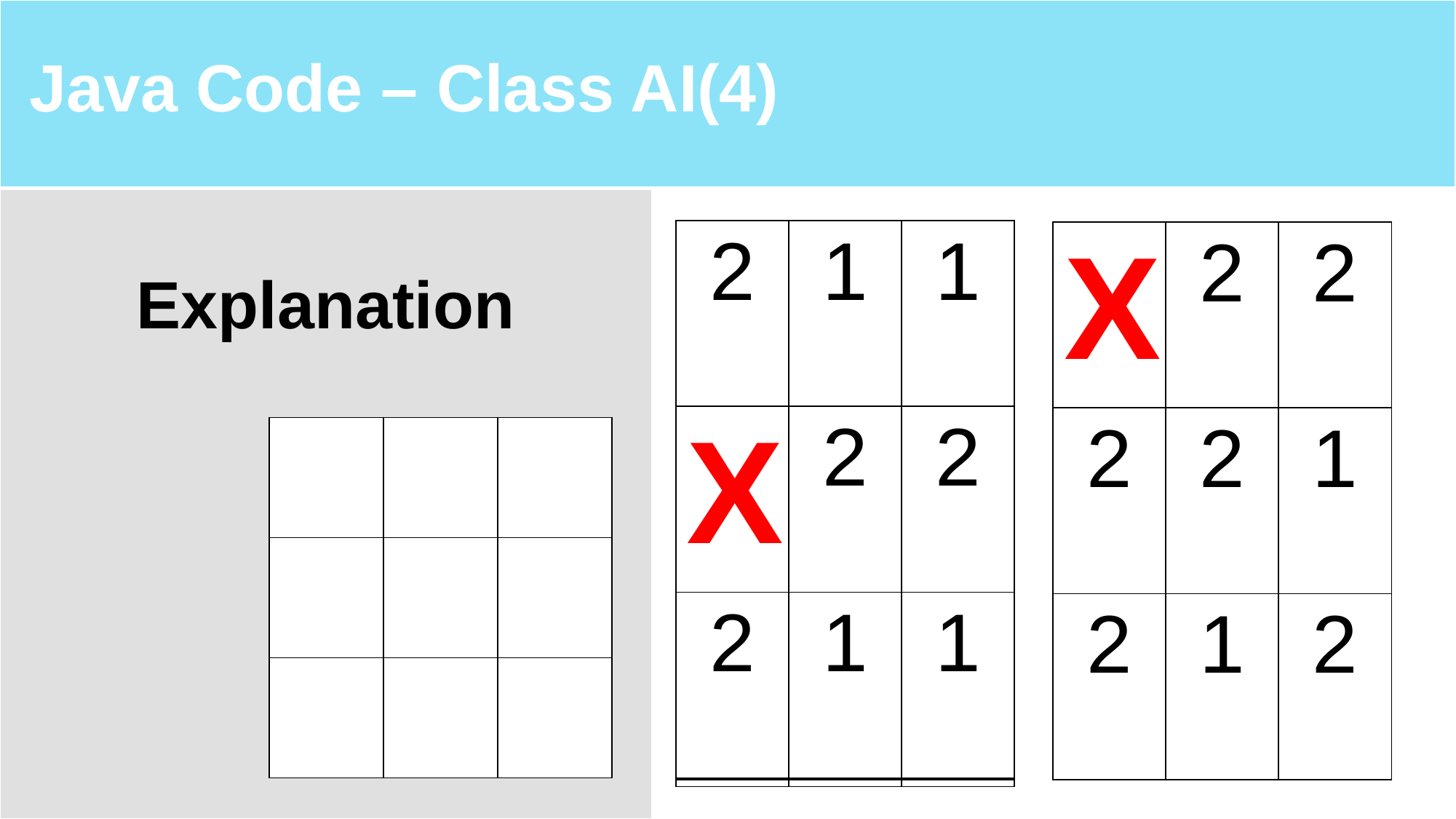

| Java Code – Class AI(4) |  |
| --- | --- |
| Explanation |  |
| 2 | 1 | 1 |
| --- | --- | --- |
| X | 2 | 2 |
| 2 | 1 | 1 |
|  | X |  |
| --- | --- | --- |
|  | X |  |
|  | 100 |  |
| 2 | 2 | 2 |
| --- | --- | --- |
| 2 | X | 2 |
| 2 | 2 | 2 |
| X | 2 | 2 |
| --- | --- | --- |
| 2 | 2 | 1 |
| 2 | 1 | 2 |
|  | O |  |
| --- | --- | --- |
|  | O |  |
|  | 50 |  |
|  |  |  |
| --- | --- | --- |
|  |  |  |
|  |  |  |